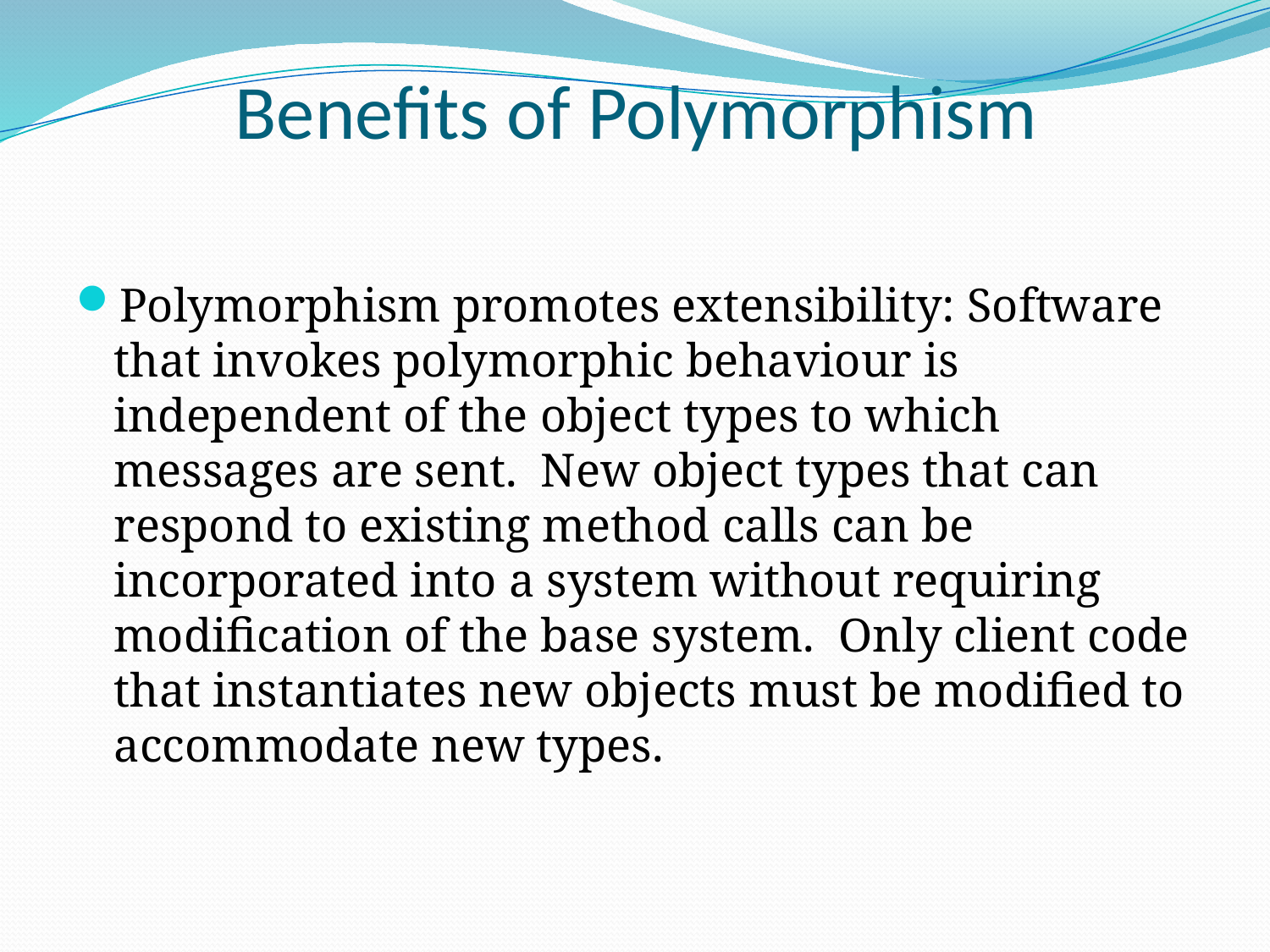

# Benefits of Polymorphism

Polymorphism promotes extensibility: Software that invokes polymorphic behaviour is independent of the object types to which messages are sent.  New object types that can respond to existing method calls can be incorporated into a system without requiring modification of the base system.  Only client code that instantiates new objects must be modified to accommodate new types.